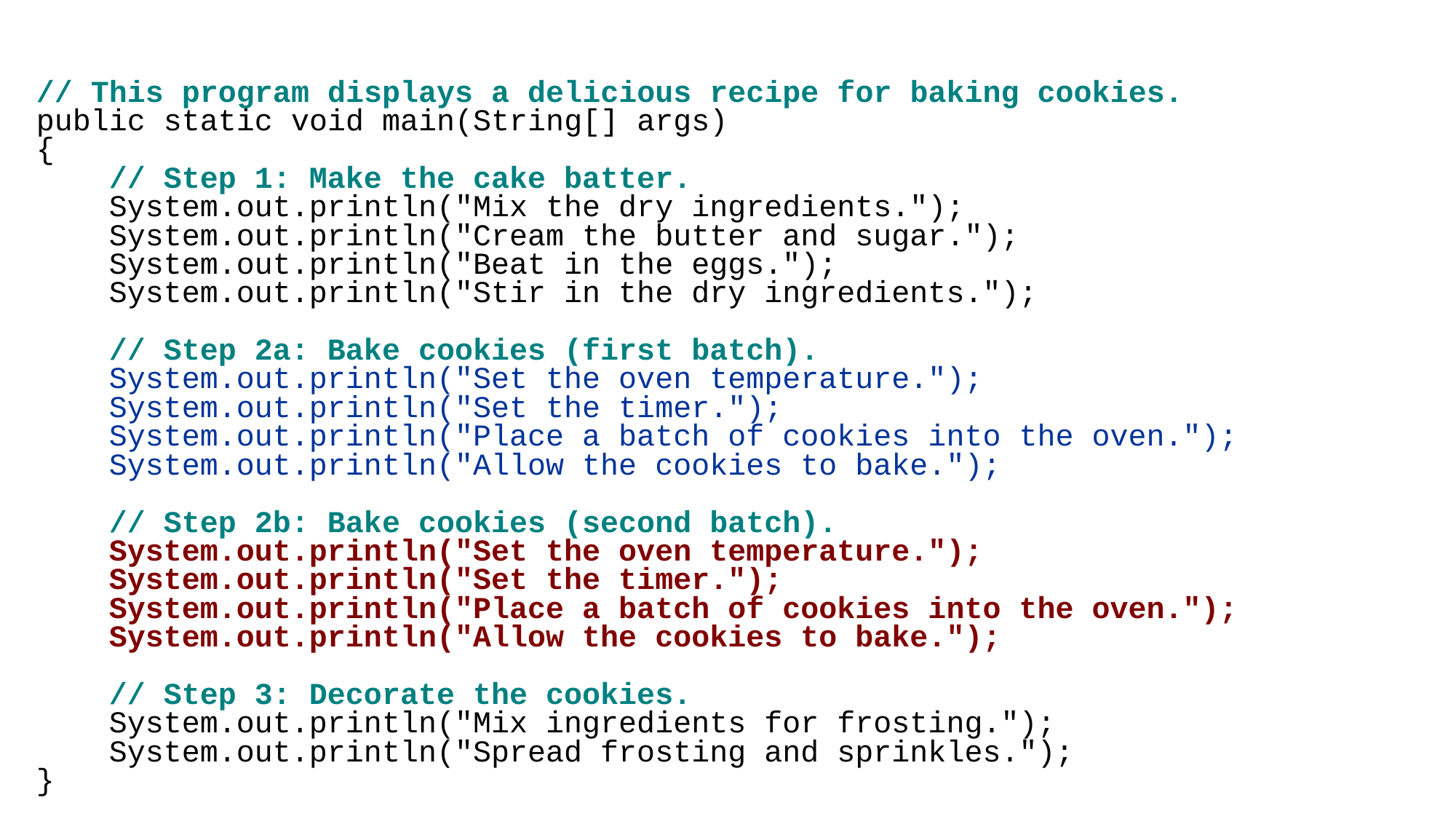

// This program displays a delicious recipe for baking cookies.
public static void main(String[] args)
{
    // Step 1: Make the cake batter.
    System.out.println("Mix the dry ingredients.");
    System.out.println("Cream the butter and sugar.");
    System.out.println("Beat in the eggs.");
    System.out.println("Stir in the dry ingredients.");

    // Step 2a: Bake cookies (first batch).
    System.out.println("Set the oven temperature.");
    System.out.println("Set the timer.");
    System.out.println("Place a batch of cookies into the oven.");
    System.out.println("Allow the cookies to bake.");

    // Step 2b: Bake cookies (second batch).
    System.out.println("Set the oven temperature.");
    System.out.println("Set the timer.");
    System.out.println("Place a batch of cookies into the oven.");
    System.out.println("Allow the cookies to bake.");

    // Step 3: Decorate the cookies.
    System.out.println("Mix ingredients for frosting.");
    System.out.println("Spread frosting and sprinkles.");
}